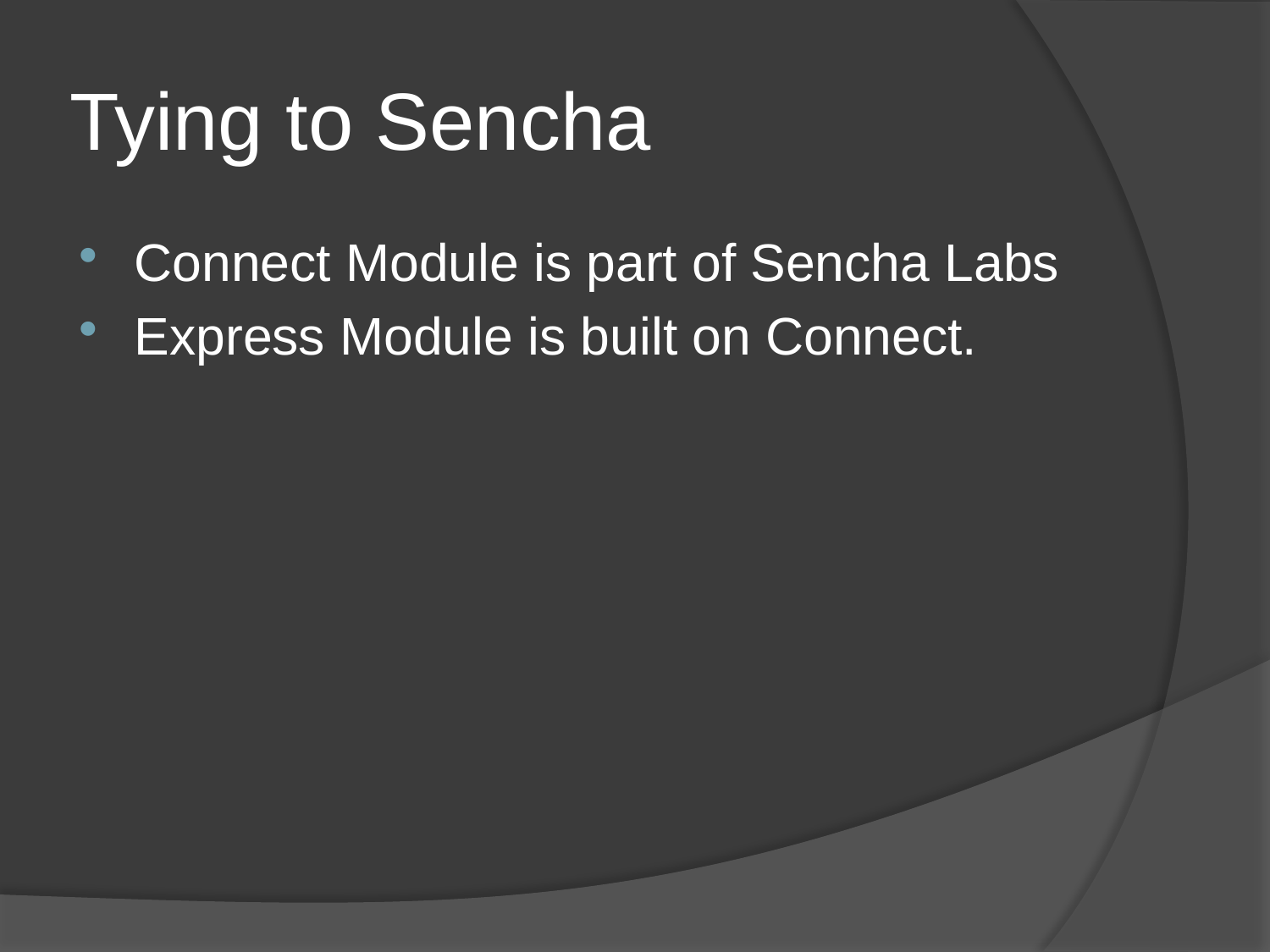

# Tying to Sencha
Connect Module is part of Sencha Labs
Express Module is built on Connect.